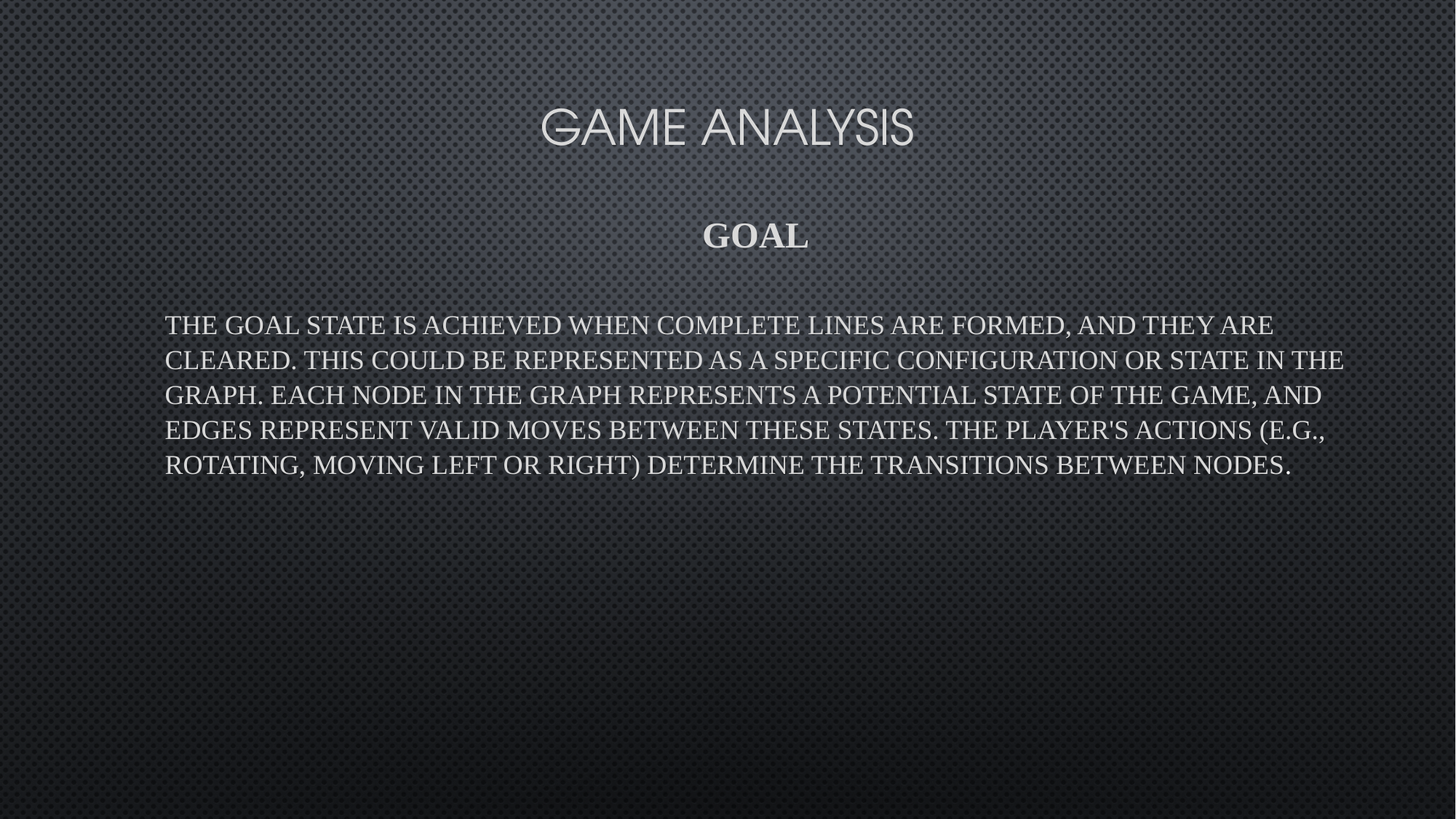

# Game analysis

Goal

The goal state is achieved when complete lines are formed, and they are cleared. This could be represented as a specific configuration or state in the graph. Each node in the graph represents a potential state of the game, and edges represent valid moves between these states. The player's actions (e.g., rotating, moving left or right) determine the transitions between nodes.